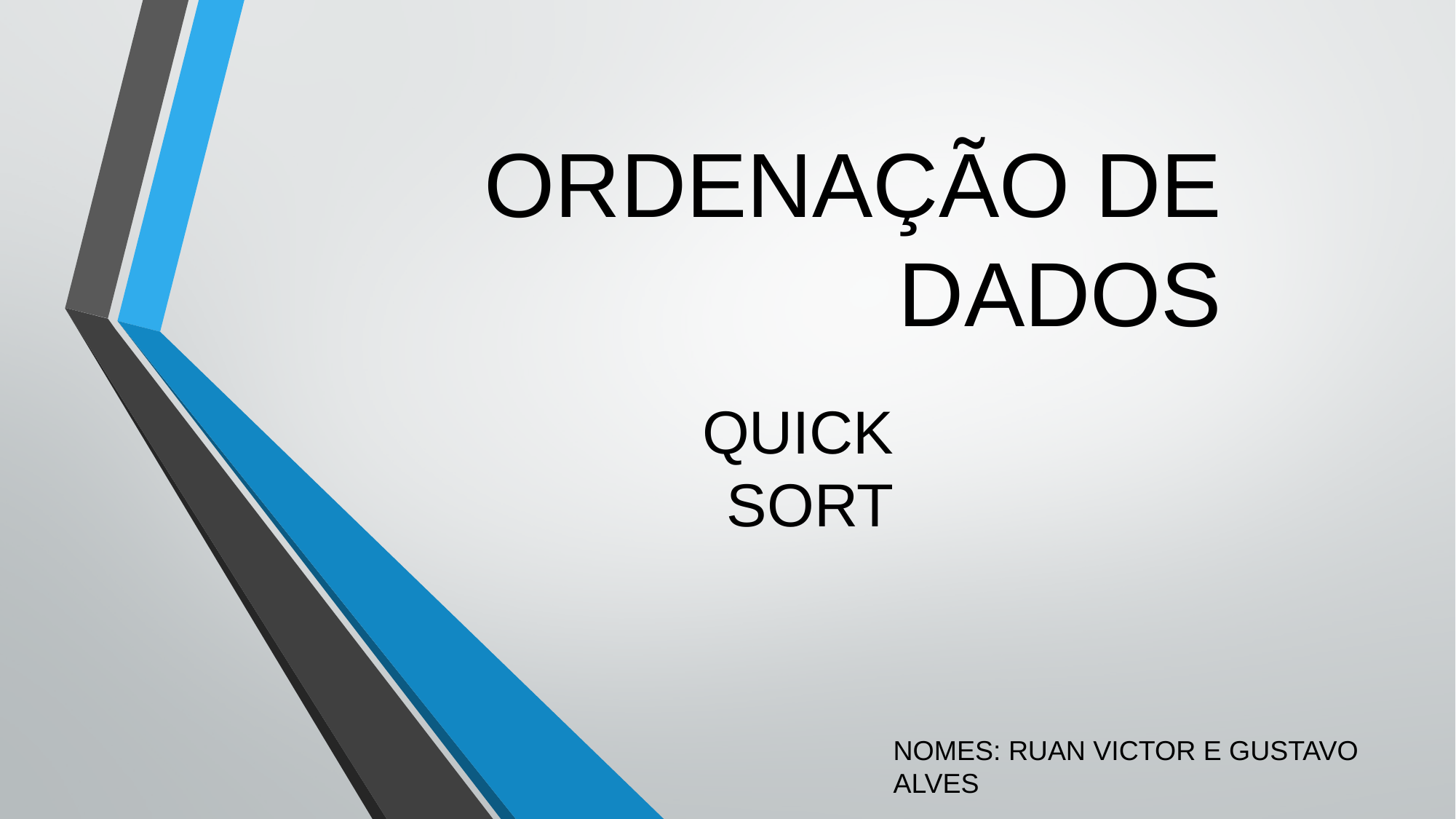

# ORDENAÇÃO DE DADOS
QUICK SORT
NOMES: RUAN VICTOR E GUSTAVO ALVES